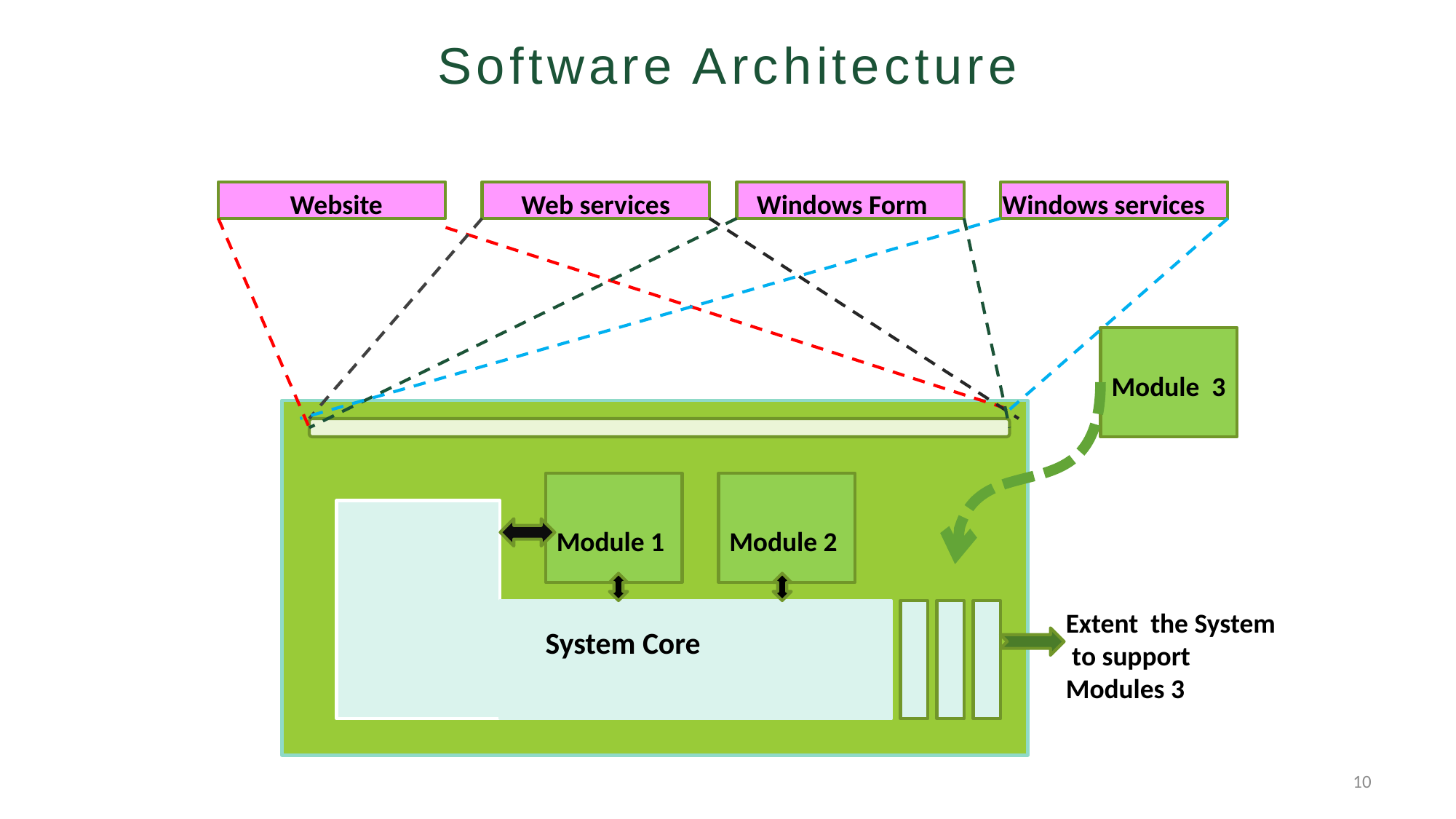

# Software Architecture

Website

Web services

Windows Form
Windows services

Module  3

Module 1
Module 2

Extent  the System  to support Modules 3
System Core

10